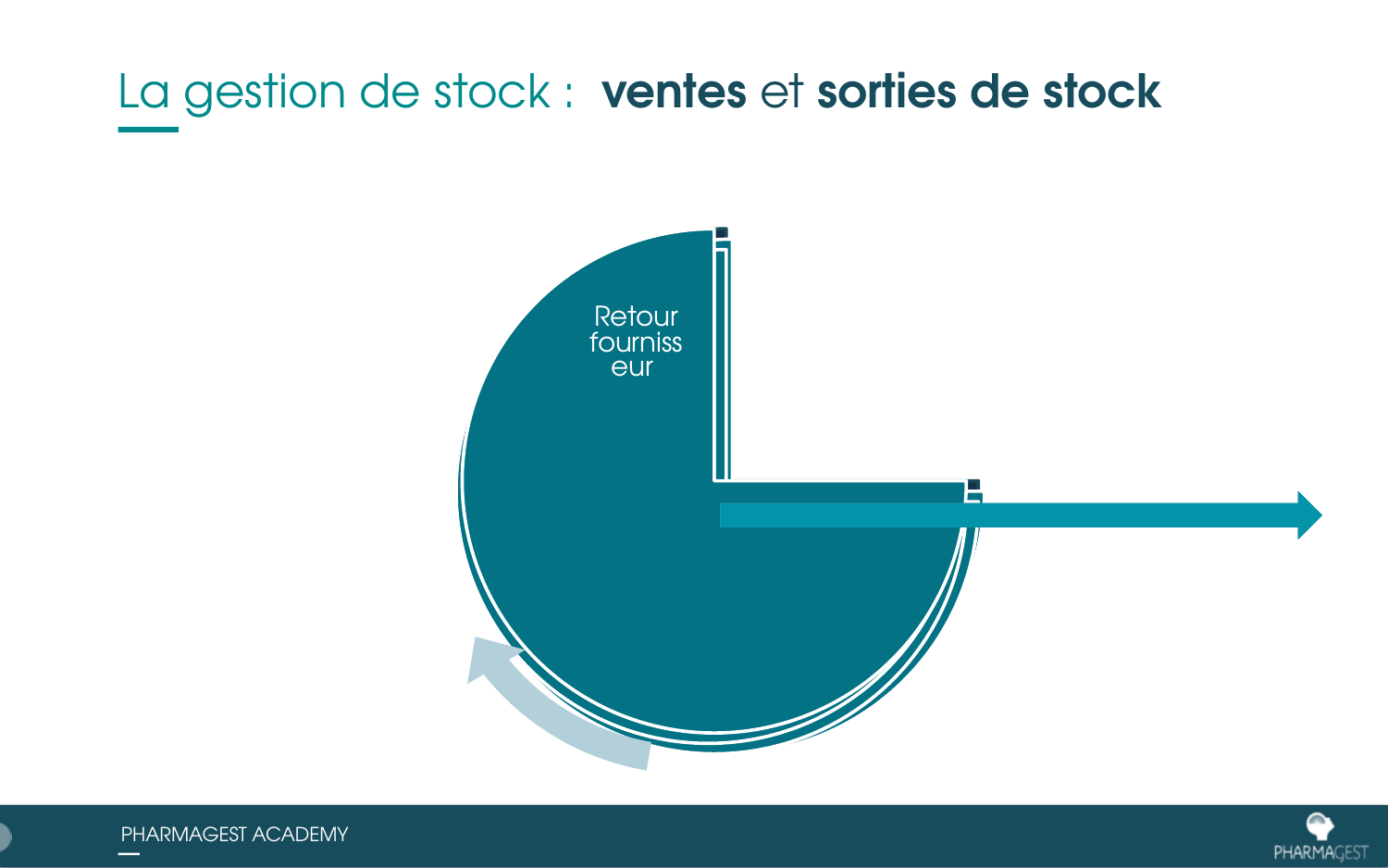

# La gestion de stock :  ventes et sorties de stock
Les ventes finalisées
Les attentes, avances
les avoirs
Les cadeaux
Rétrocessions
Retour fournisseur